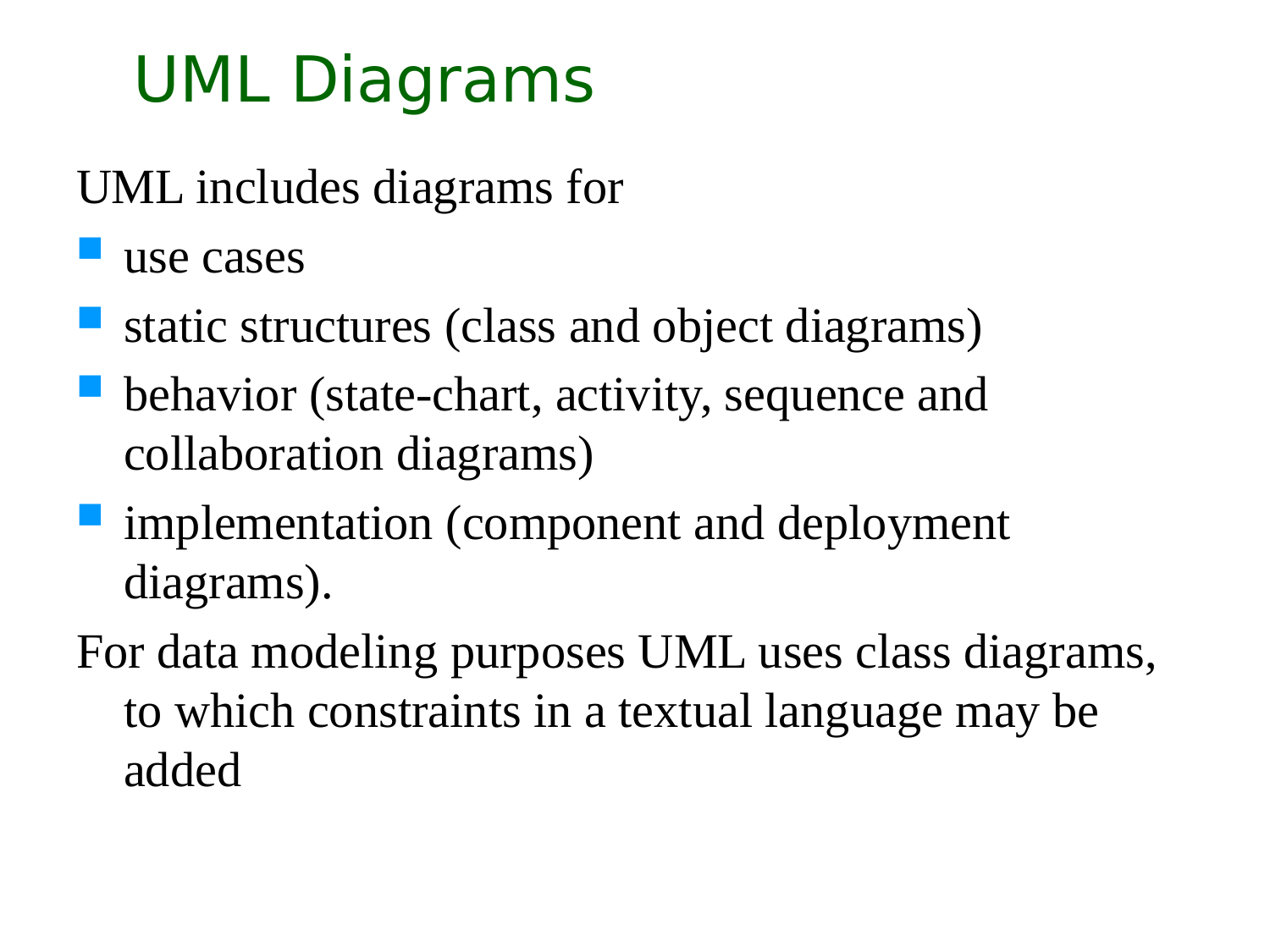

# UML Diagrams
UML includes diagrams for
use cases
static structures (class and object diagrams)
behavior (state-chart, activity, sequence and collaboration diagrams)
implementation (component and deployment diagrams).
For data modeling purposes UML uses class diagrams, to which constraints in a textual language may be added